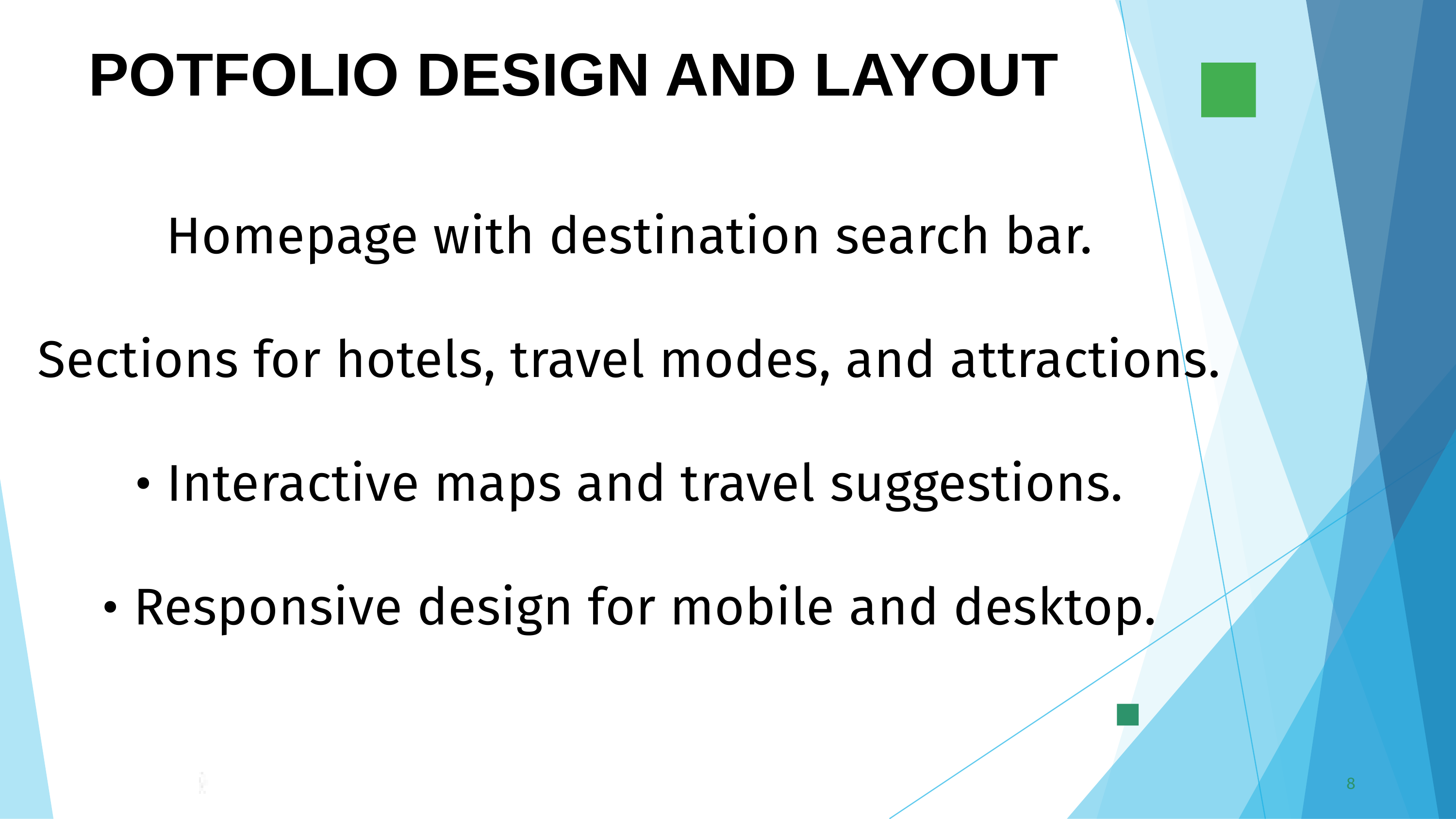

POTFOLIO DESIGN AND LAYOUT

Homepage with destination search bar.

Sections for hotels, travel modes, and attractions.

• Interactive maps and travel suggestions.

• Responsive design for mobile and desktop.

8